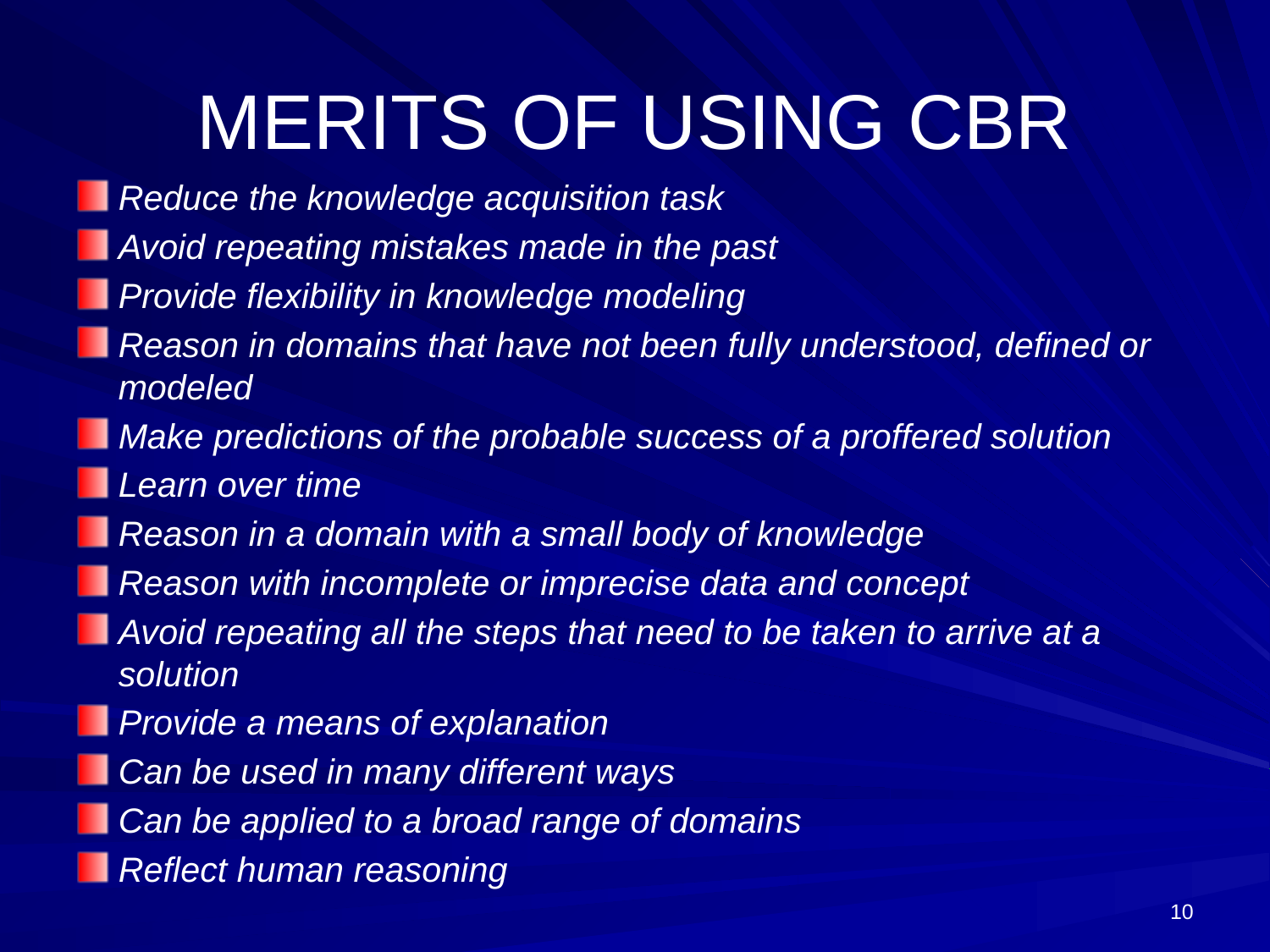

# Merits of Using CBR
Reduce the knowledge acquisition task
Avoid repeating mistakes made in the past
Provide flexibility in knowledge modeling
Reason in domains that have not been fully understood, defined or modeled
Make predictions of the probable success of a proffered solution
Learn over time
Reason in a domain with a small body of knowledge
Reason with incomplete or imprecise data and concept
Avoid repeating all the steps that need to be taken to arrive at a solution
Provide a means of explanation
Can be used in many different ways
Can be applied to a broad range of domains
Reflect human reasoning

10